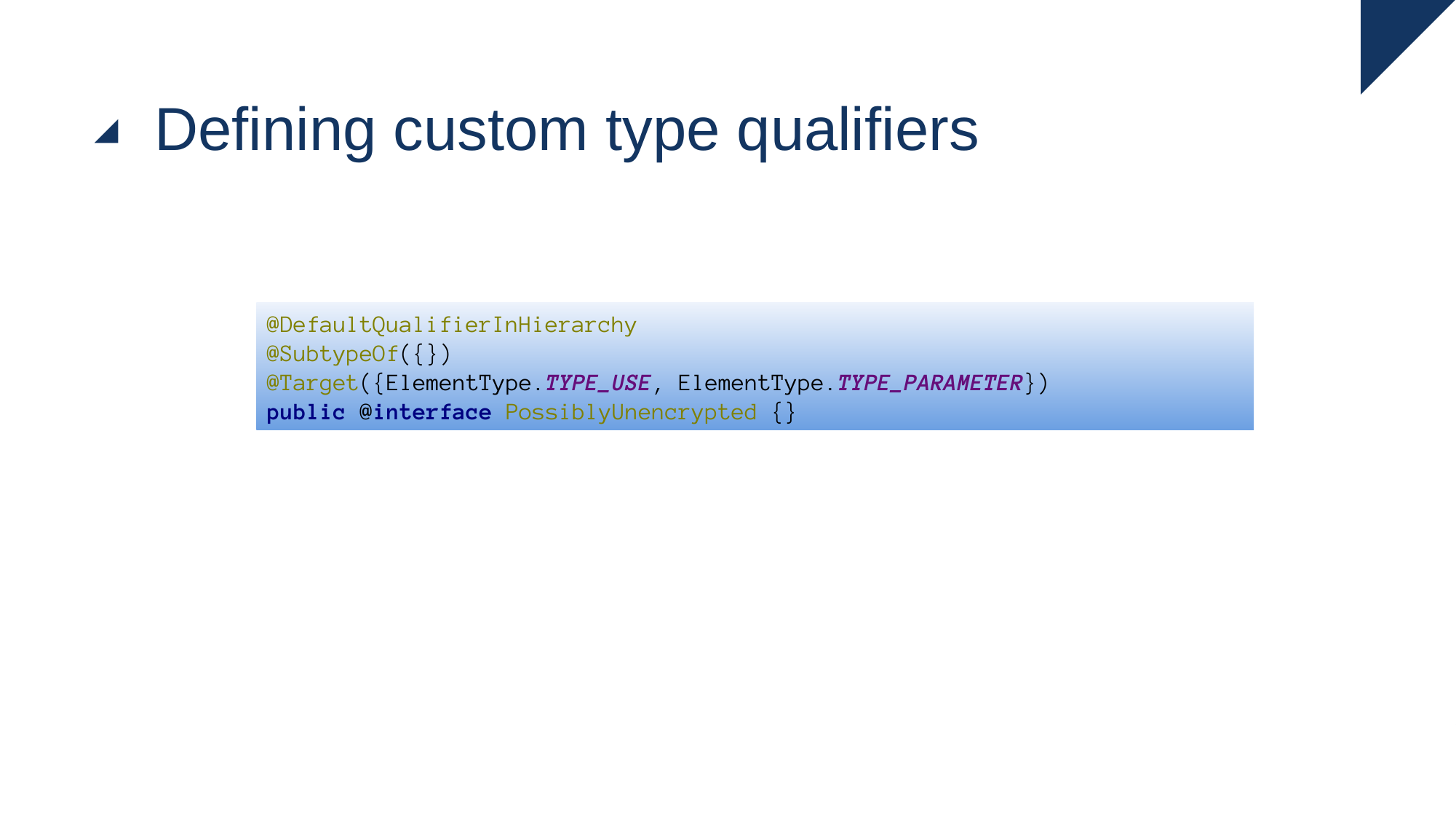

# Defining custom type qualifiers

@DefaultQualifierInHierarchy
@SubtypeOf({})
@Target({ElementType.TYPE_USE, ElementType.TYPE_PARAMETER})
public @interface PossiblyUnencrypted {}